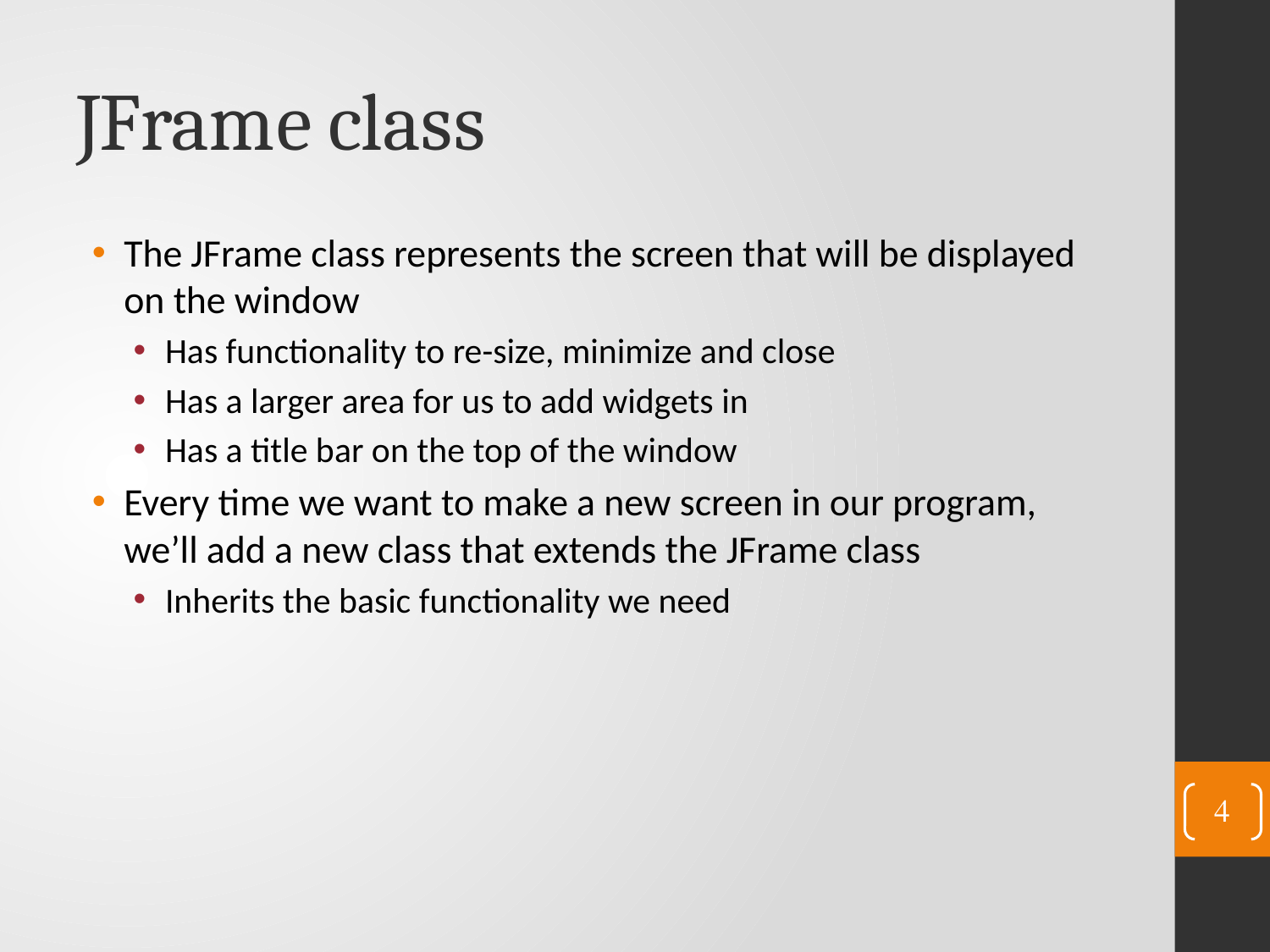

# JFrame class
The JFrame class represents the screen that will be displayed on the window
Has functionality to re-size, minimize and close
Has a larger area for us to add widgets in
Has a title bar on the top of the window
Every time we want to make a new screen in our program, we’ll add a new class that extends the JFrame class
Inherits the basic functionality we need
4